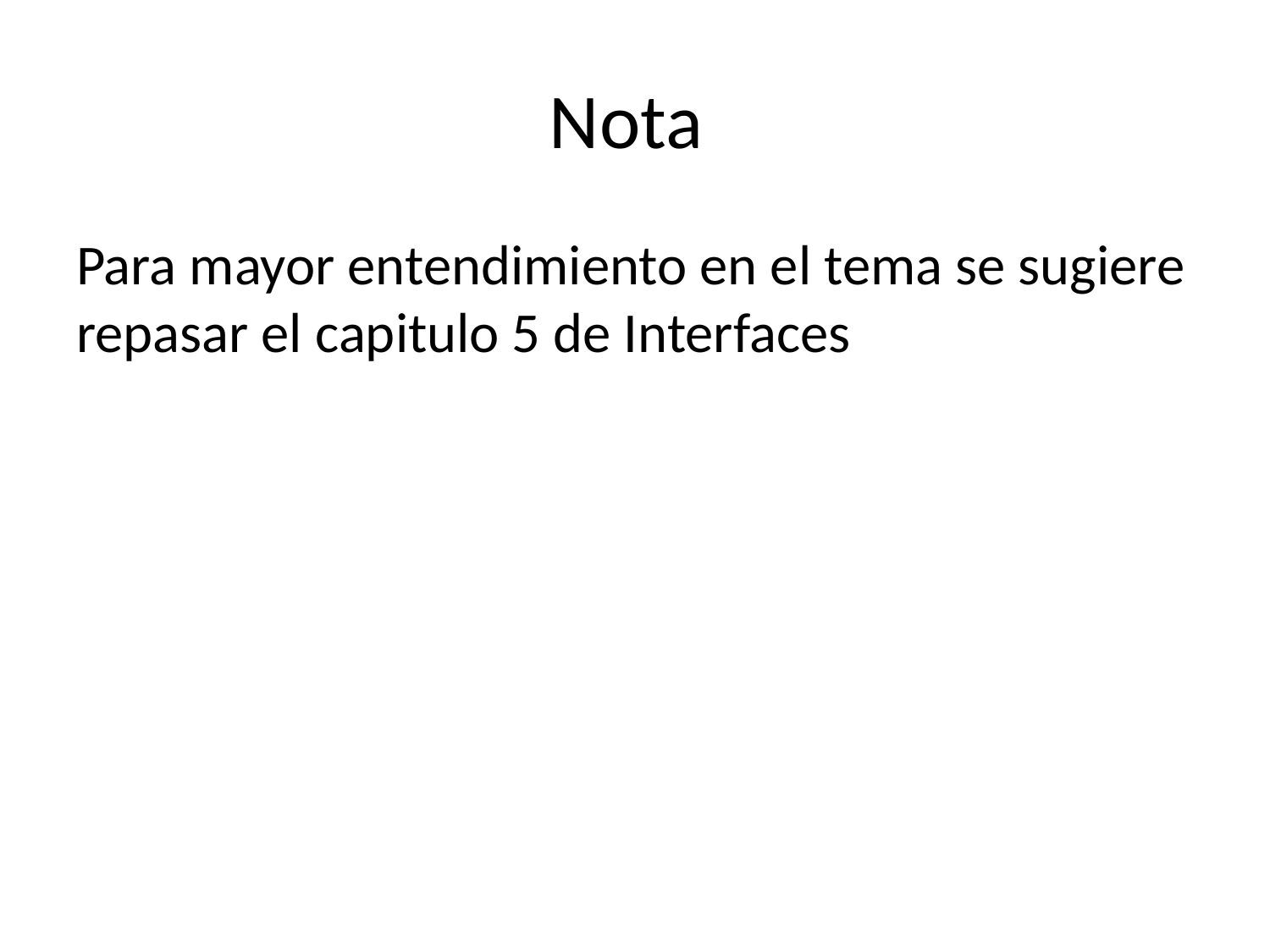

# Nota
Para mayor entendimiento en el tema se sugiere repasar el capitulo 5 de Interfaces